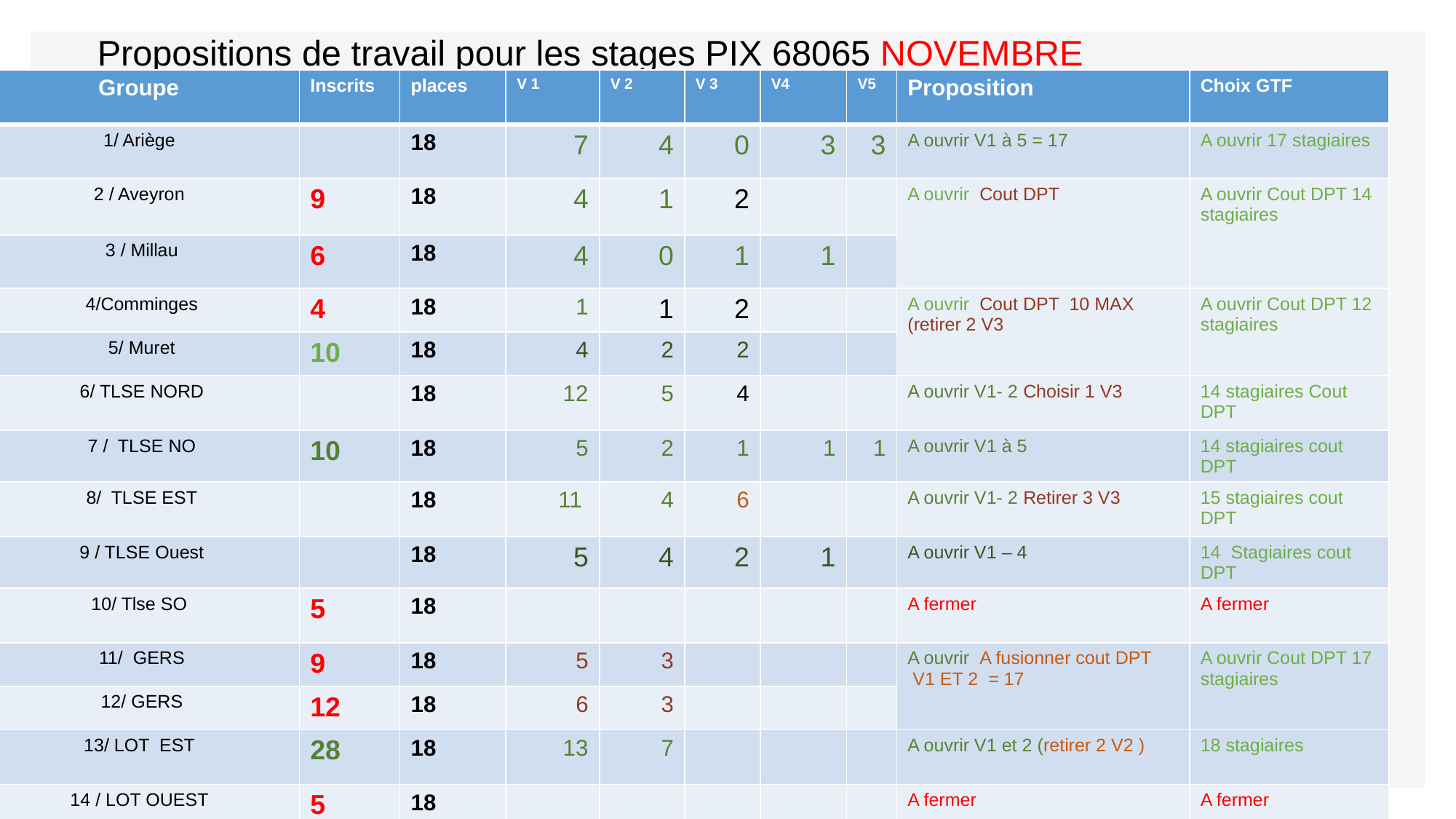

# Propositions de travail pour les stages PIX 68065 NOVEMBRE
| Groupe | Inscrits | places | V 1 | V 2 | V 3 | V4 | V5 | Proposition | Choix GTF |
| --- | --- | --- | --- | --- | --- | --- | --- | --- | --- |
| 1/ Ariège |  | 18 | 7 | 4 | 0 | 3 | 3 | A ouvrir V1 à 5 = 17 | A ouvrir 17 stagiaires |
| 2 / Aveyron | 9 | 18 | 4 | 1 | 2 |  |  | A ouvrir Cout DPT | A ouvrir Cout DPT 14 stagiaires |
| 3 / Millau | 6 | 18 | 4 | 0 | 1 | 1 |  |  |  |
| 4/Comminges | 4 | 18 | 1 | 1 | 2 |  |  | A ouvrir Cout DPT 10 MAX (retirer 2 V3 | A ouvrir Cout DPT 12 stagiaires |
| 5/ Muret | 10 | 18 | 4 | 2 | 2 |  |  |  |  |
| 6/ TLSE NORD |  | 18 | 12 | 5 | 4 |  |  | A ouvrir V1- 2 Choisir 1 V3 | 14 stagiaires Cout DPT |
| 7 / TLSE NO | 10 | 18 | 5 | 2 | 1 | 1 | 1 | A ouvrir V1 à 5 | 14 stagiaires cout DPT |
| 8/ TLSE EST |  | 18 | 11 | 4 | 6 |  |  | A ouvrir V1- 2 Retirer 3 V3 | 15 stagiaires cout DPT |
| 9 / TLSE Ouest |  | 18 | 5 | 4 | 2 | 1 |  | A ouvrir V1 – 4 | 14 Stagiaires cout DPT |
| 10/ Tlse SO | 5 | 18 |  |  |  |  |  | A fermer | A fermer |
| 11/ GERS | 9 | 18 | 5 | 3 |  |  |  | A ouvrir A fusionner cout DPT V1 ET 2 = 17 | A ouvrir Cout DPT 17 stagiaires |
| 12/ GERS | 12 | 18 | 6 | 3 |  |  |  |  |  |
| 13/ LOT EST | 28 | 18 | 13 | 7 |  |  |  | A ouvrir V1 et 2 (retirer 2 V2 ) | 18 stagiaires |
| 14 / LOT OUEST | 5 | 18 |  |  |  |  |  | A fermer | A fermer |